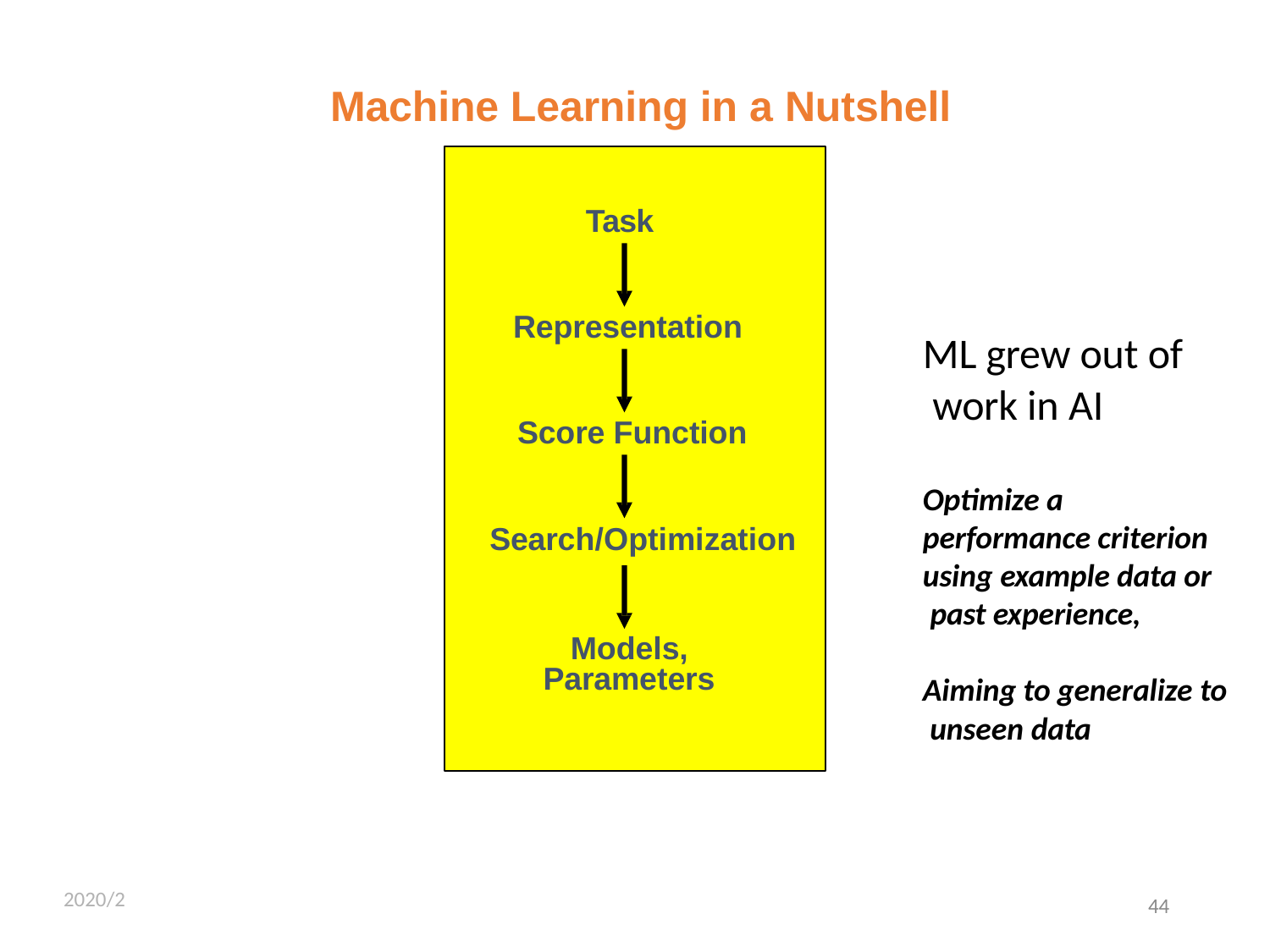

# Machine Learning in a Nutshell

Task
Representation
Score Function  Search/Optimization

Models,  Parameters

ML grew out of  work in AI

Optimize a  performance criterion  using example data or  past experience,

Aiming to generalize to  unseen data
2020/2
Beilun Wang
44